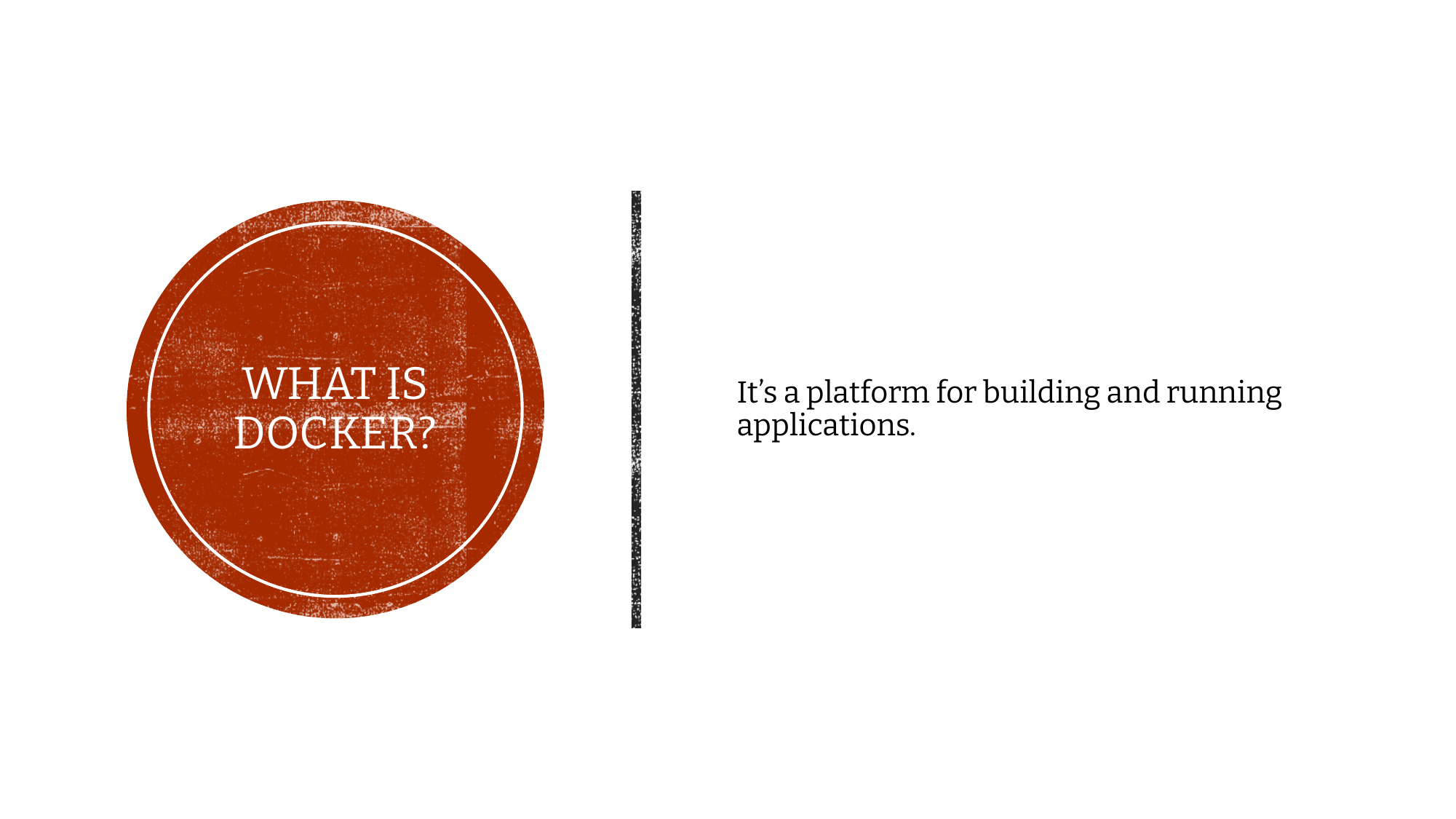

It’s a platform for building and running applications.

# What is Docker?